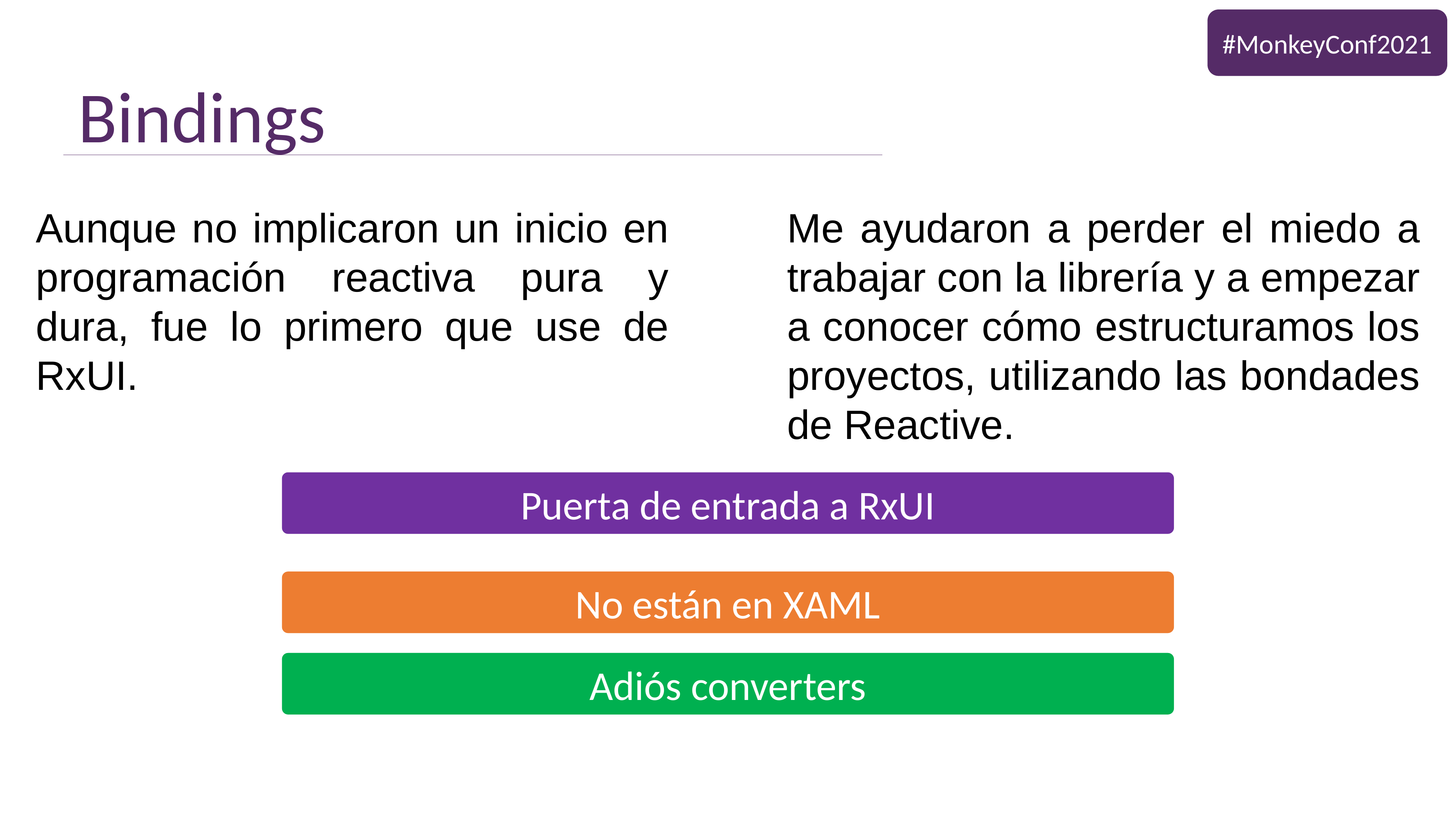

#MonkeyConf2021

# Bindings
Aunque no implicaron un inicio en programación reactiva pura y dura, fue lo primero que use de RxUI.
Me ayudaron a perder el miedo a trabajar con la librería y a empezar a conocer cómo estructuramos los proyectos, utilizando las bondades de Reactive.
Puerta de entrada a RxUI
No están en XAML
Adiós converters